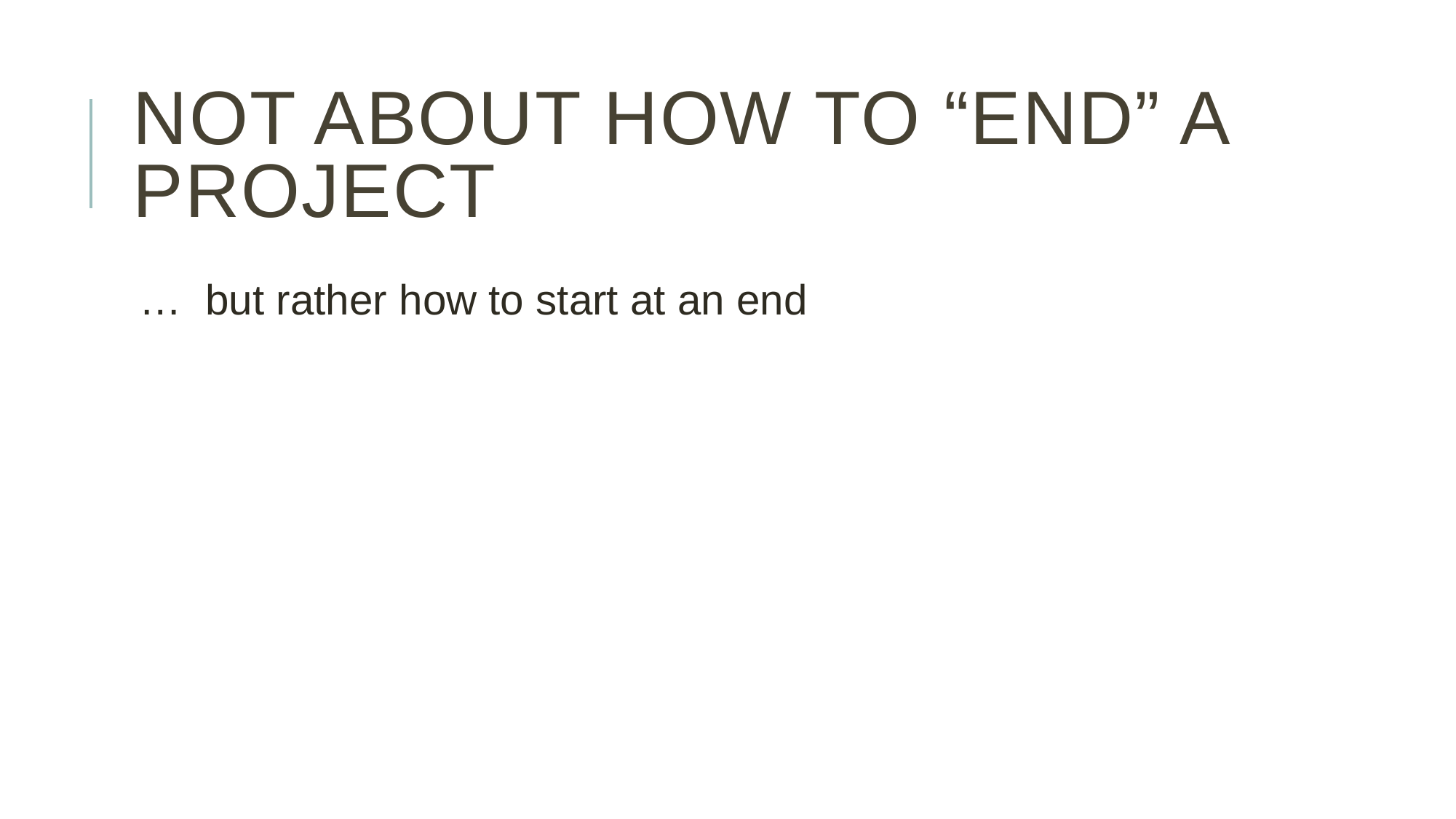

# Not about how to “end” a project
…  but rather how to start at an end